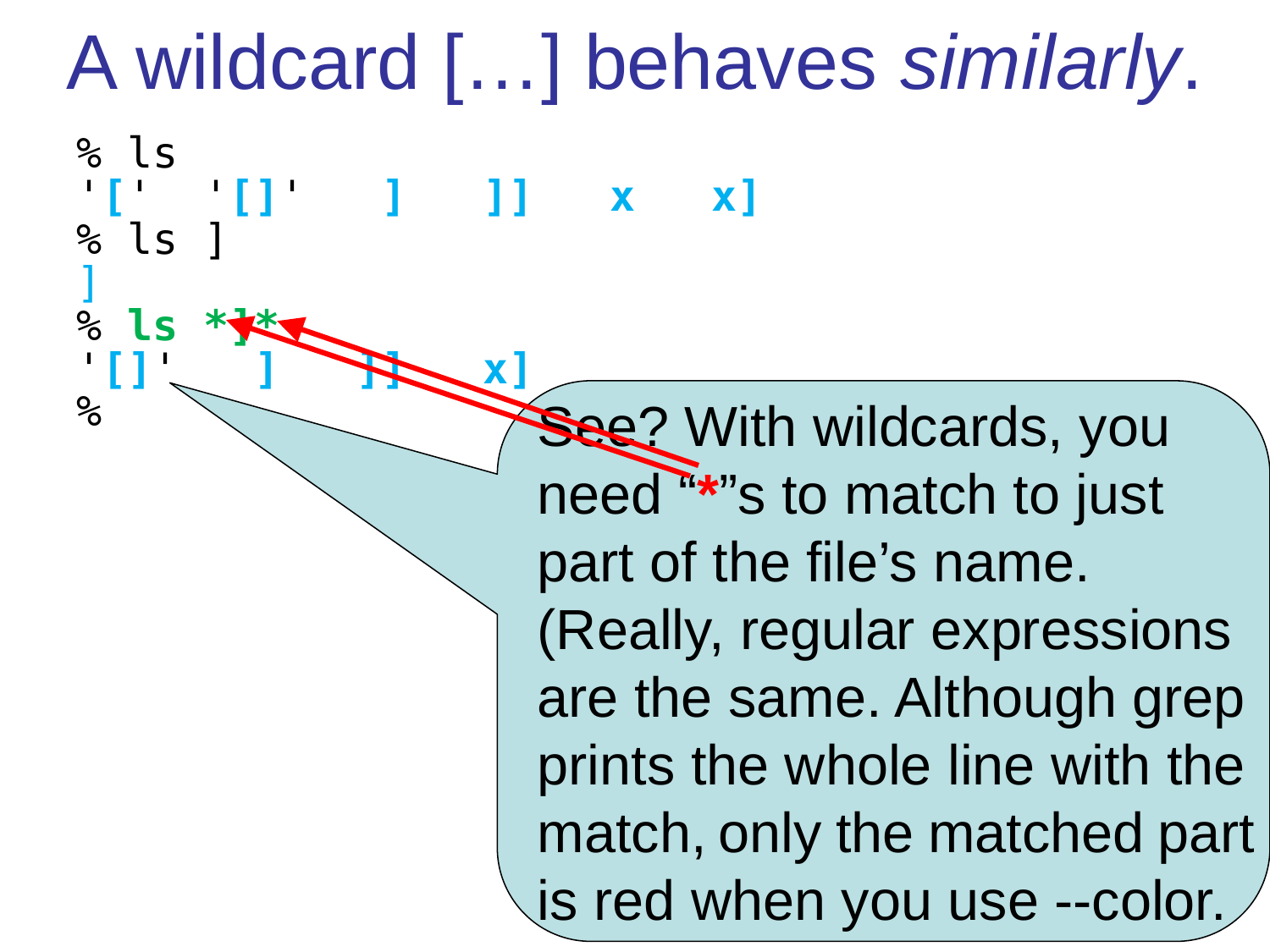

# A wildcard […] behaves similarly.
% ls
'['  '[]'   ]   ]]   x   x]
% ls ]
]
% ls *]*
'[]'   ]   ]]   x]
%
See? With wildcards, you
need “*”s to match to just
part of the file’s name.
(Really, regular expressions
are the same. Although grep
prints the whole line with the
match, only the matched part
is red when you use --color.
47